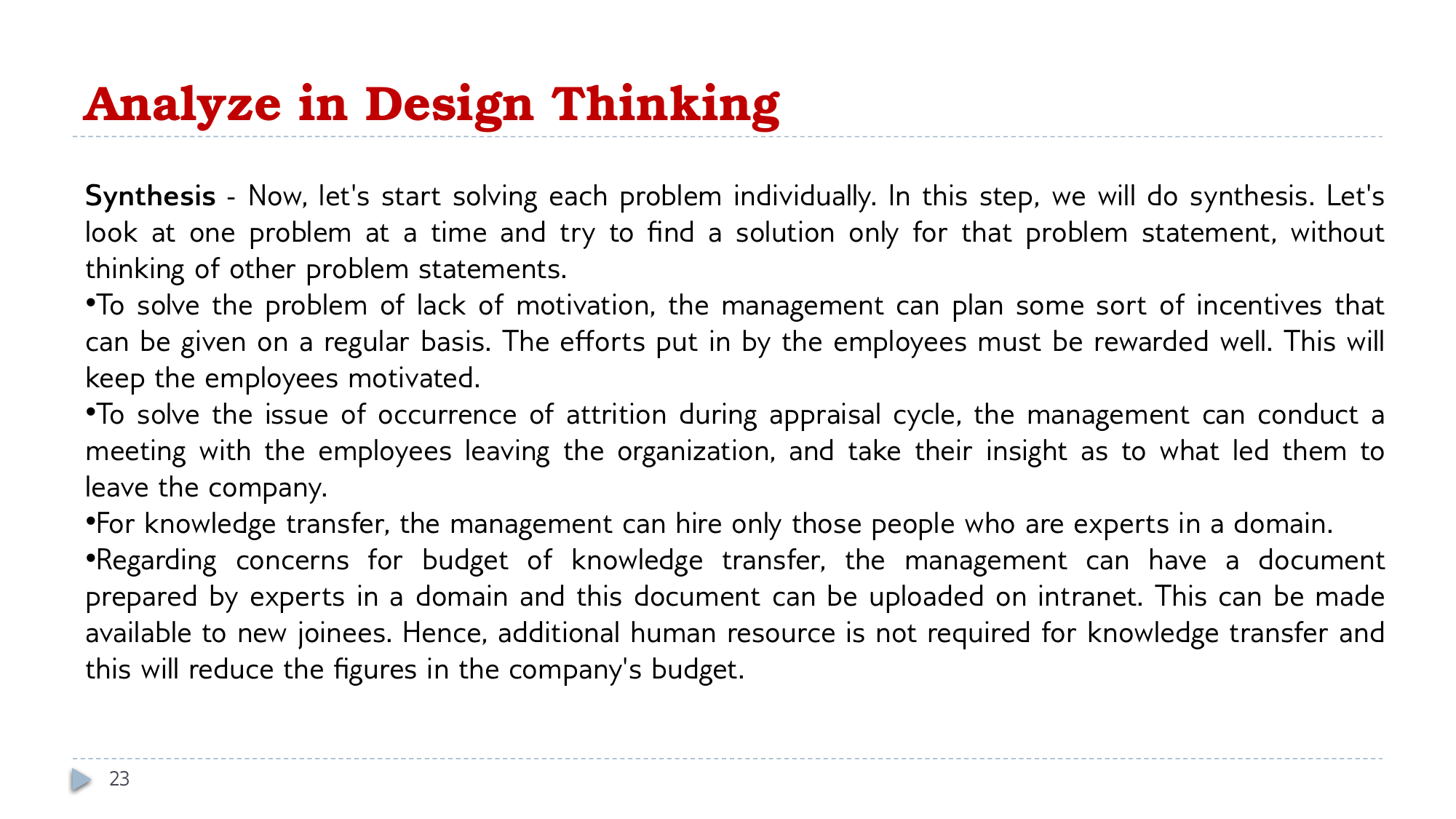

# Analyze in Design Thinking
Synthesis − Now, let's start solving each problem individually. In this step, we will do synthesis. Let's look at one problem at a time and try to find a solution only for that problem statement, without thinking of other problem statements.
To solve the problem of lack of motivation, the management can plan some sort of incentives that can be given on a regular basis. The efforts put in by the employees must be rewarded well. This will keep the employees motivated.
To solve the issue of occurrence of attrition during appraisal cycle, the management can conduct a meeting with the employees leaving the organization, and take their insight as to what led them to leave the company.
For knowledge transfer, the management can hire only those people who are experts in a domain.
Regarding concerns for budget of knowledge transfer, the management can have a document prepared by experts in a domain and this document can be uploaded on intranet. This can be made available to new joinees. Hence, additional human resource is not required for knowledge transfer and this will reduce the figures in the company's budget.
23